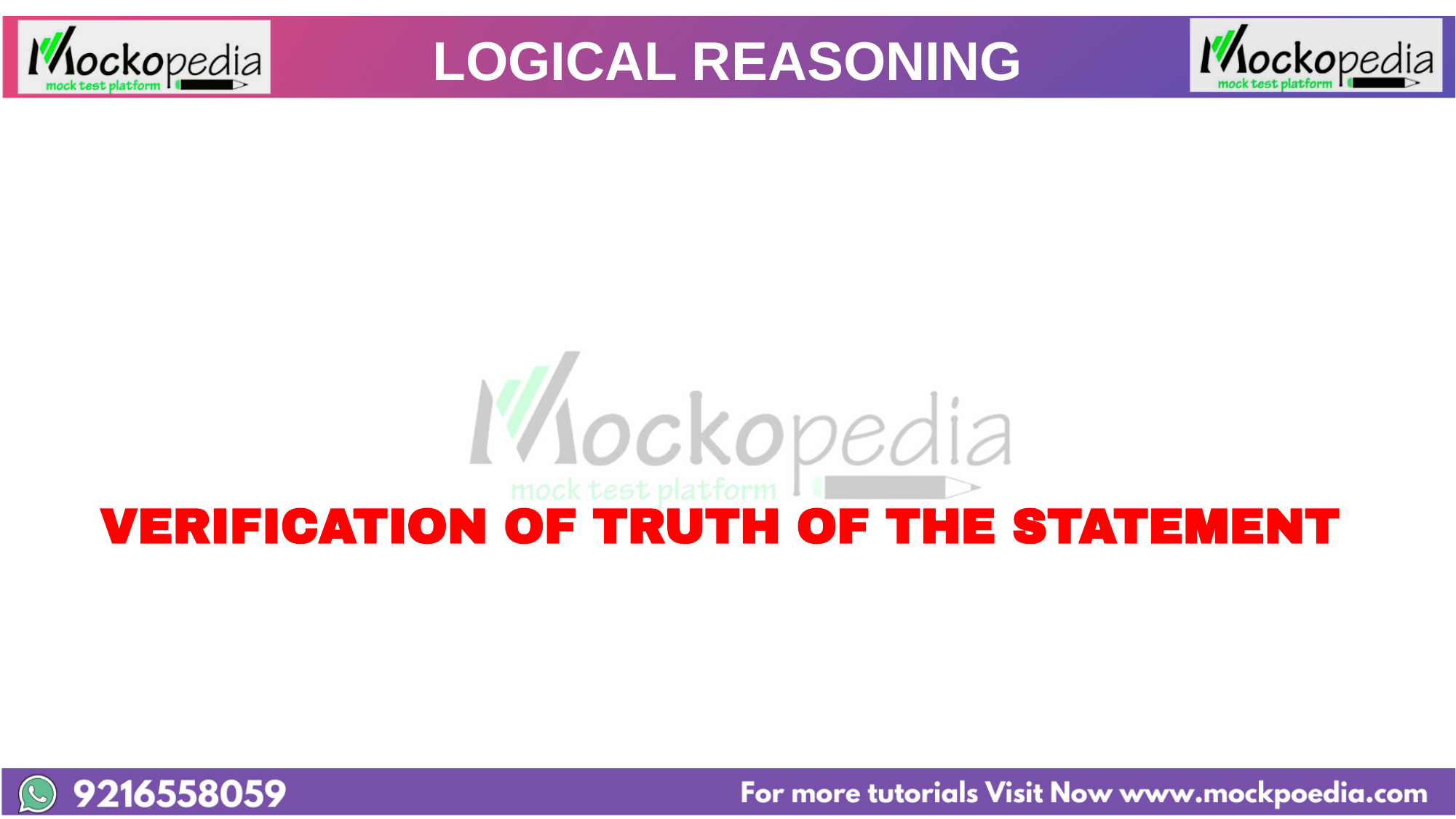

# LOGICAL REASONING

    VERIFICATION OF TRUTH OF THE STATEMENT